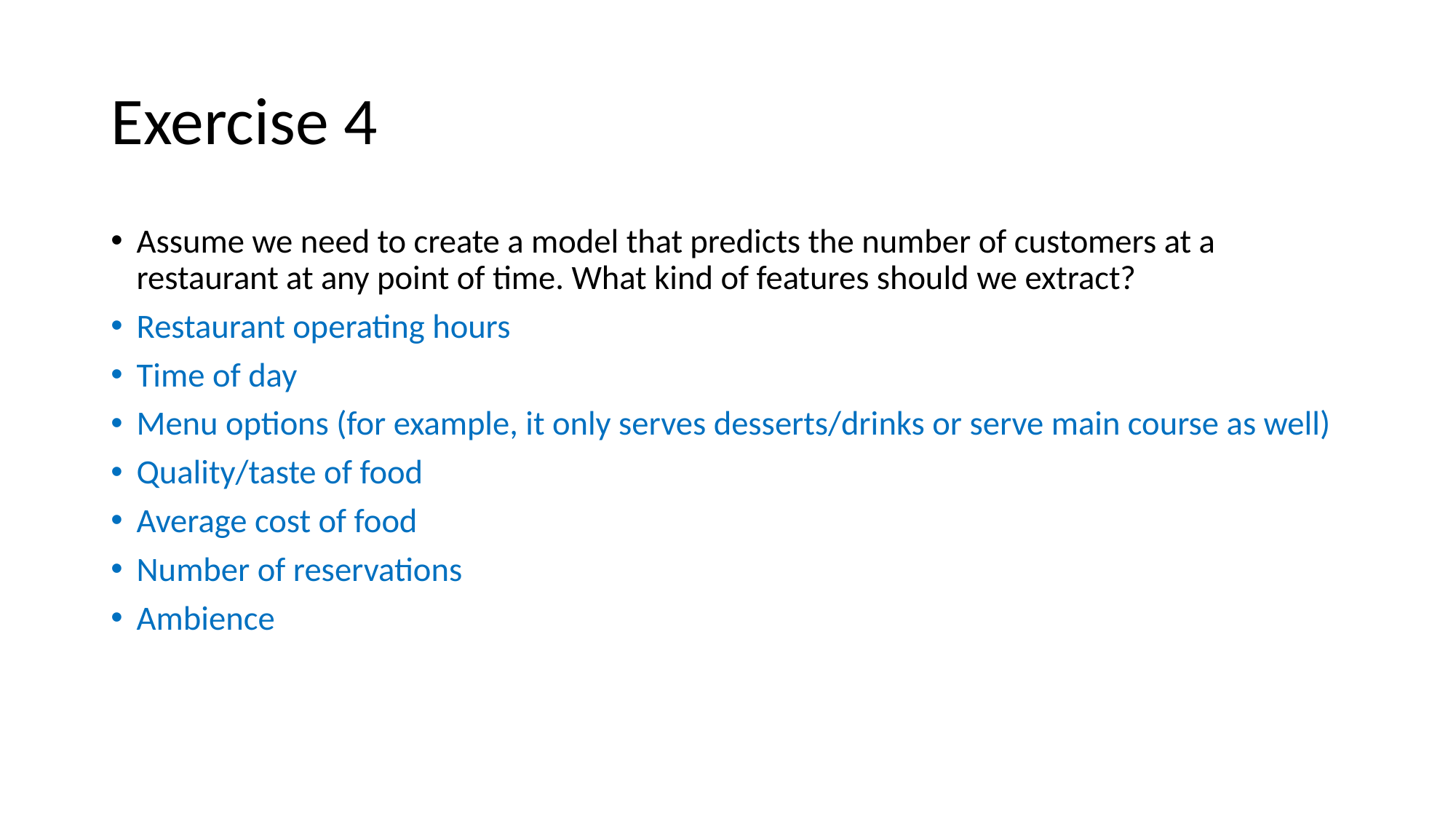

# Exercise 4
Assume we need to create a model that predicts the number of customers at a restaurant at any point of time. What kind of features should we extract?
Restaurant operating hours
Time of day
Menu options (for example, it only serves desserts/drinks or serve main course as well)
Quality/taste of food
Average cost of food
Number of reservations
Ambience